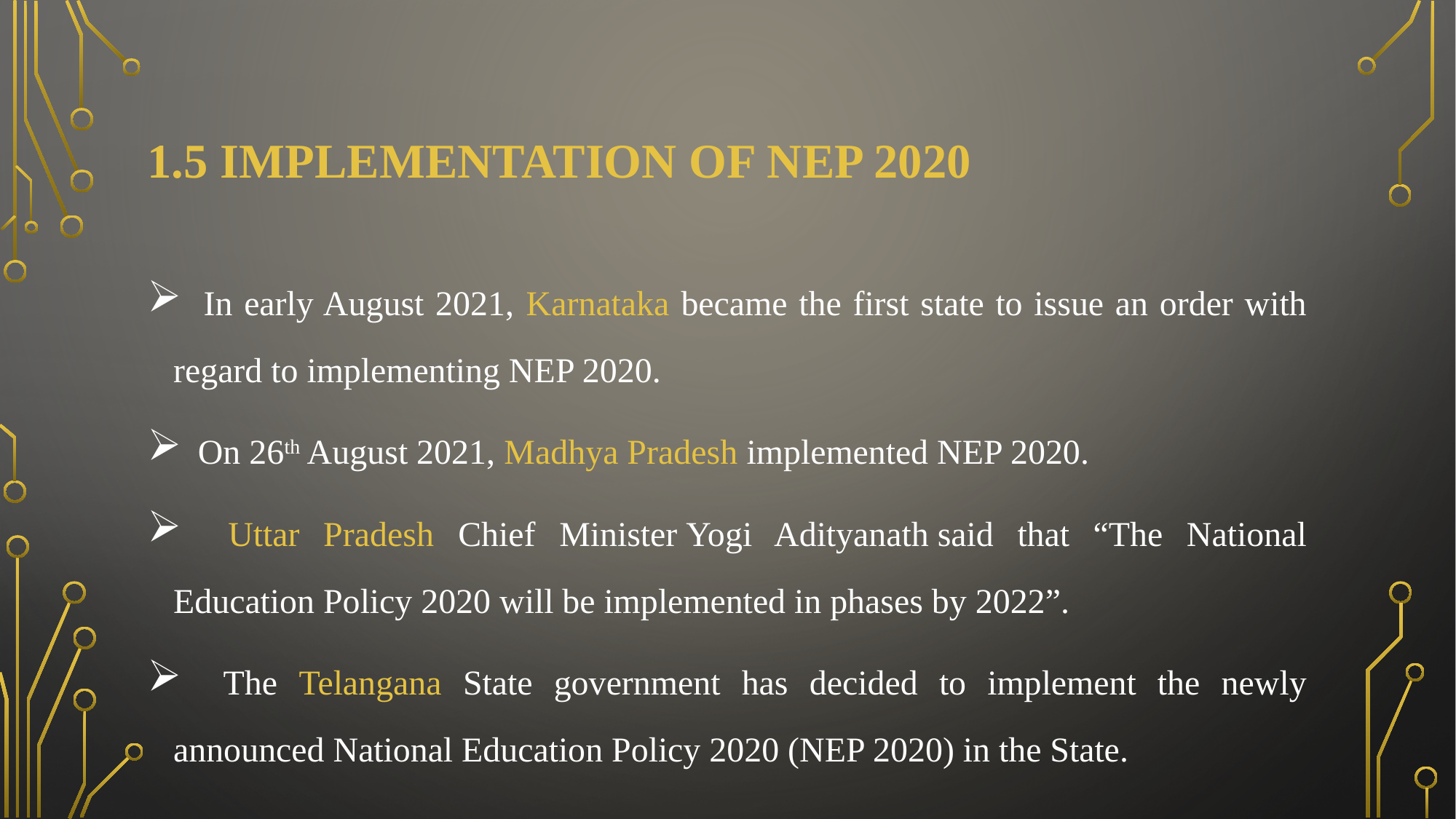

# 1.5 IMPLEMENTATION OF NEP 2020
  In early August 2021, Karnataka became the first state to issue an order with regard to implementing NEP 2020.
  On 26th August 2021, Madhya Pradesh implemented NEP 2020.
  Uttar Pradesh Chief Minister Yogi Adityanath said that “The National Education Policy 2020 will be implemented in phases by 2022”.
  The Telangana State government has decided to implement the newly announced National Education Policy 2020 (NEP 2020) in the State.